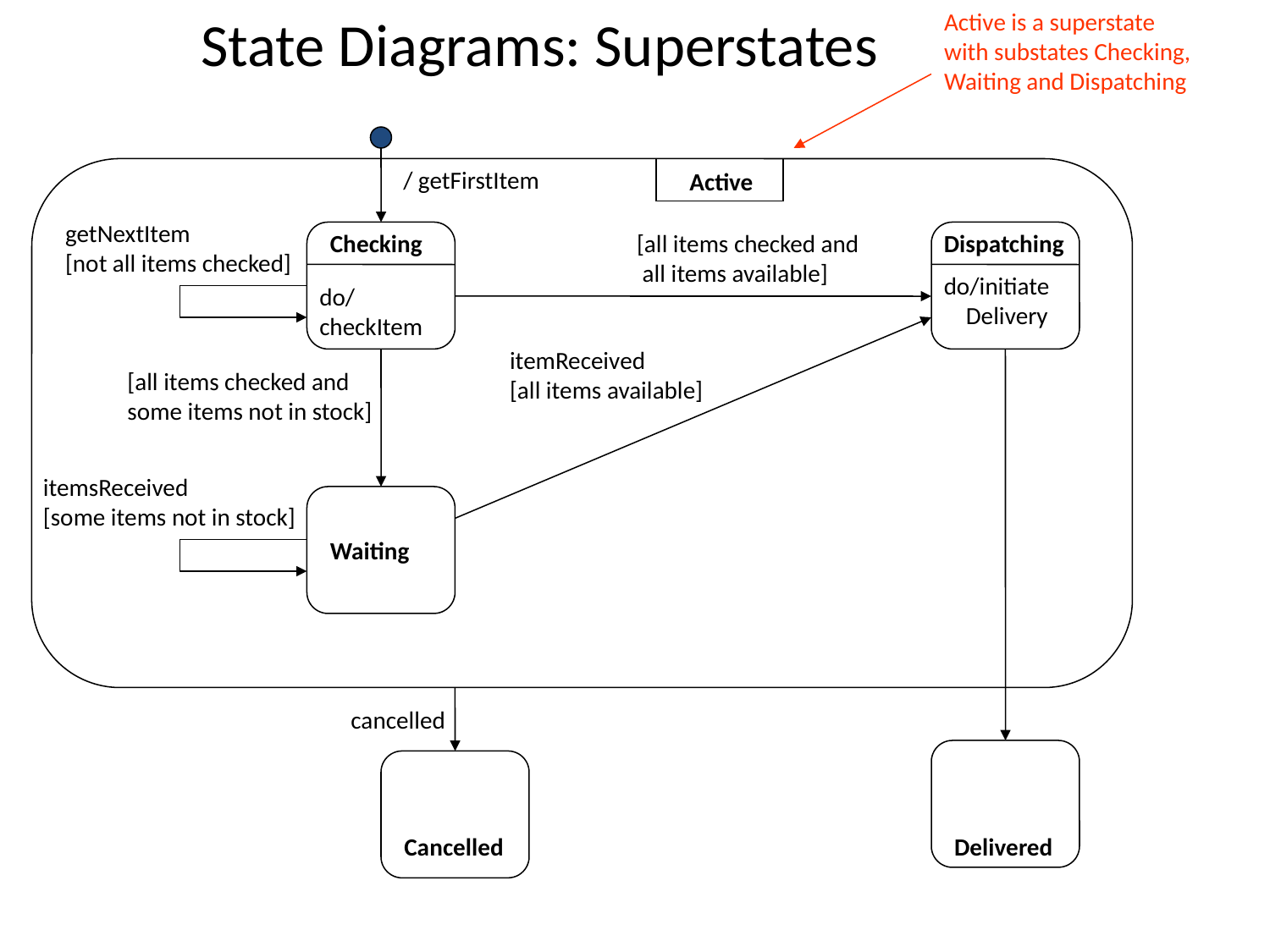

# State Diagrams: Superstates
Active is a superstate
with substates Checking,
Waiting and Dispatching

/ getFirstItem

Active
getNextItem
[not all items checked]

Checking
[all items checked and
 all items available]

Dispatching

do/initiate
    Delivery
do/checkItem

itemReceived
[all items available]

[all items checked and
some items not in stock]
itemsReceived
[some items not in stock]

Waiting

cancelled

Cancelled
Delivered